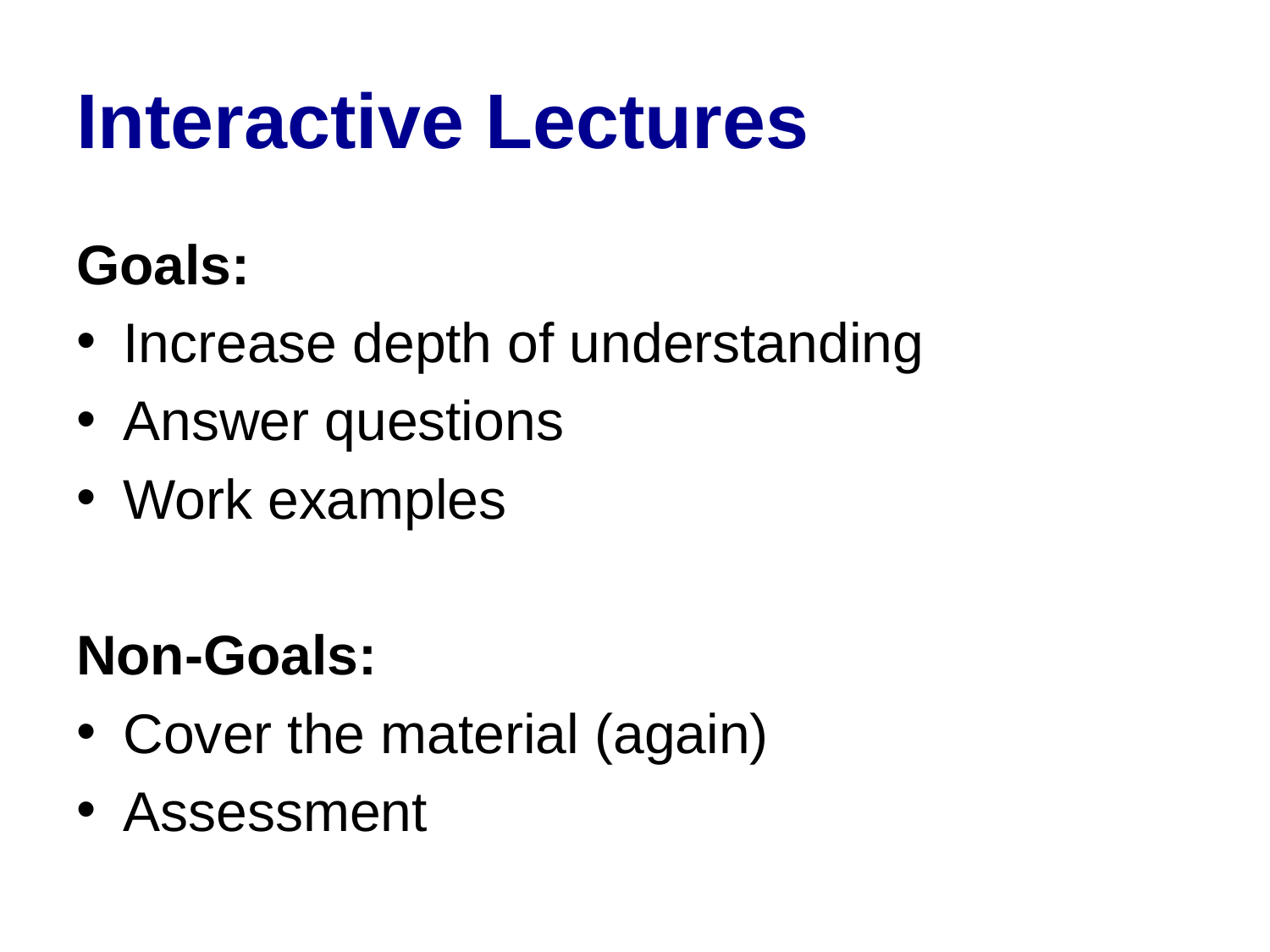

# Interactive Lectures
Goals:
Increase depth of understanding
Answer questions
Work examples

Non-Goals:
Cover the material (again)
Assessment